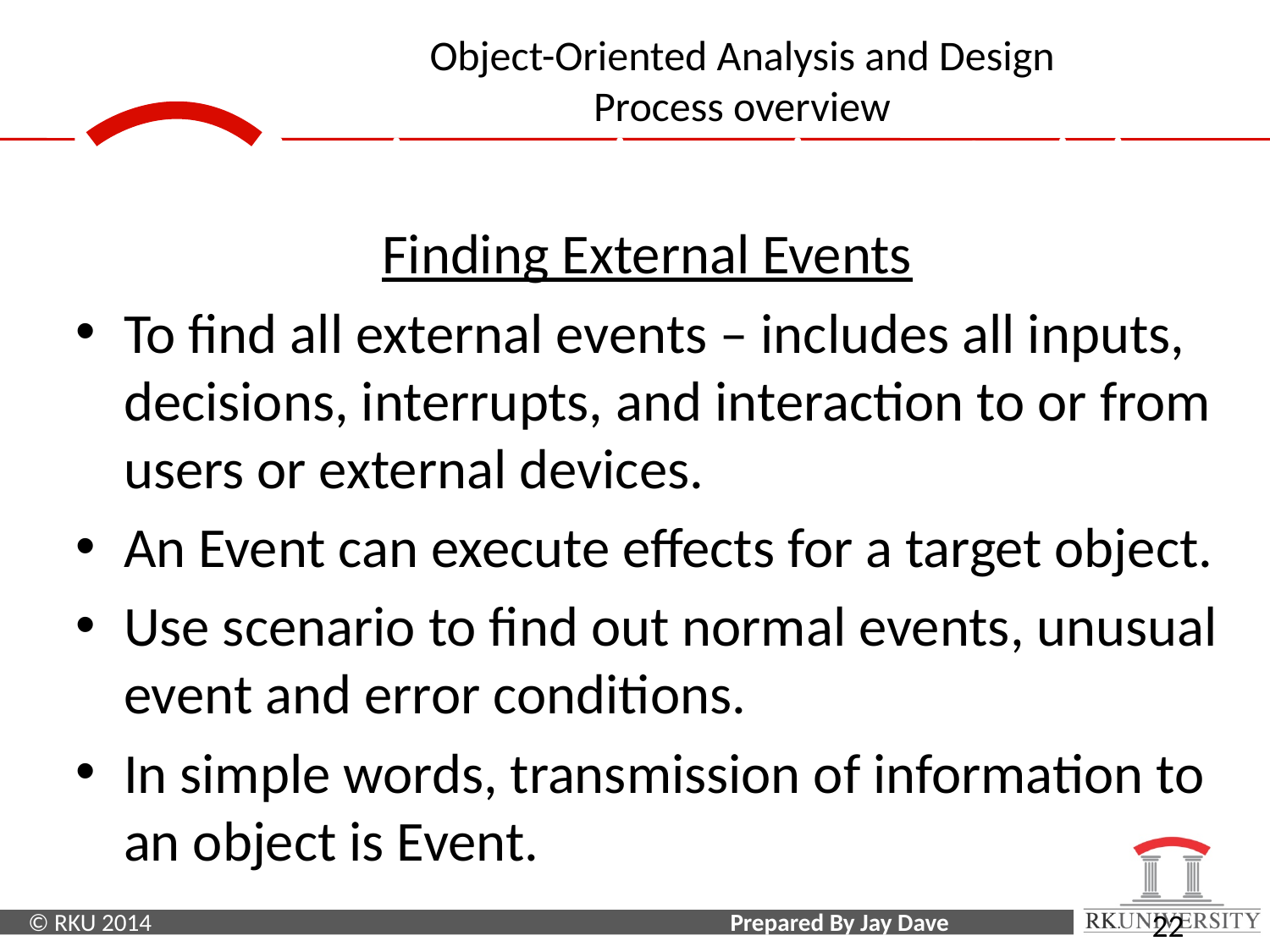

Application Interaction Model
Finding External Events
To find all external events – includes all inputs, decisions, interrupts, and interaction to or from users or external devices.
An Event can execute effects for a target object.
Use scenario to find out normal events, unusual event and error conditions.
In simple words, transmission of information to an object is Event.
22